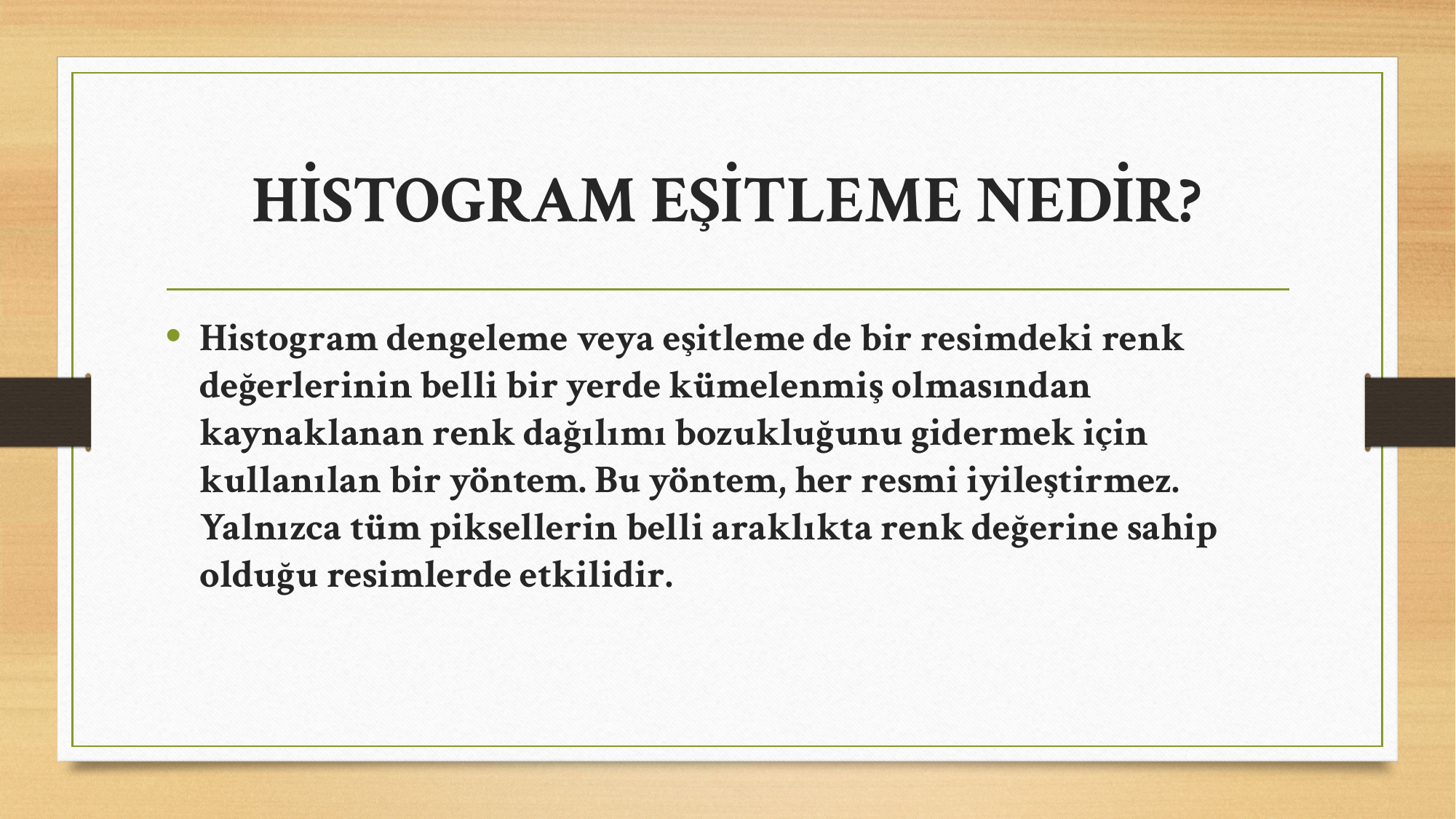

# HİSTOGRAM EŞİTLEME NEDİR?
Histogram dengeleme veya eşitleme de bir resimdeki renk değerlerinin belli bir yerde kümelenmiş olmasından kaynaklanan renk dağılımı bozukluğunu gidermek için kullanılan bir yöntem. Bu yöntem, her resmi iyileştirmez. Yalnızca tüm piksellerin belli araklıkta renk değerine sahip olduğu resimlerde etkilidir.